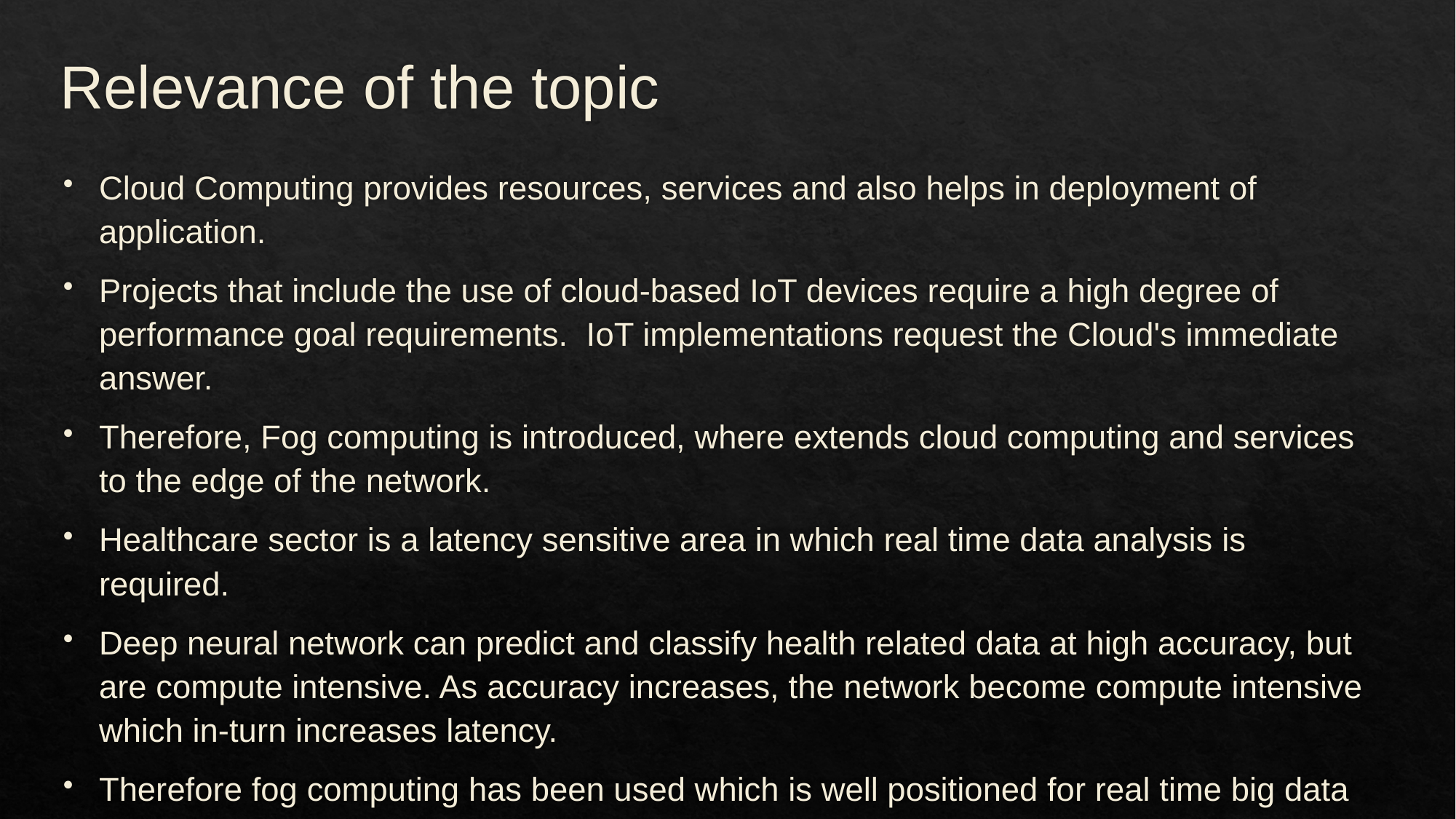

# Relevance of the topic
Cloud Computing provides resources, services and also helps in deployment of application.
Projects that include the use of cloud-based IoT devices require a high degree of performance goal requirements.  IoT implementations request the Cloud's immediate answer.
Therefore, Fog computing is introduced, where extends cloud computing and services to the edge of the network.
Healthcare sector is a latency sensitive area in which real time data analysis is required.
Deep neural network can predict and classify health related data at high accuracy, but are compute intensive. As accuracy increases, the network become compute intensive which in-turn increases latency.
Therefore fog computing has been used which is well positioned for real time big data analysis and reduces response time by allowing to leverage edge resources.